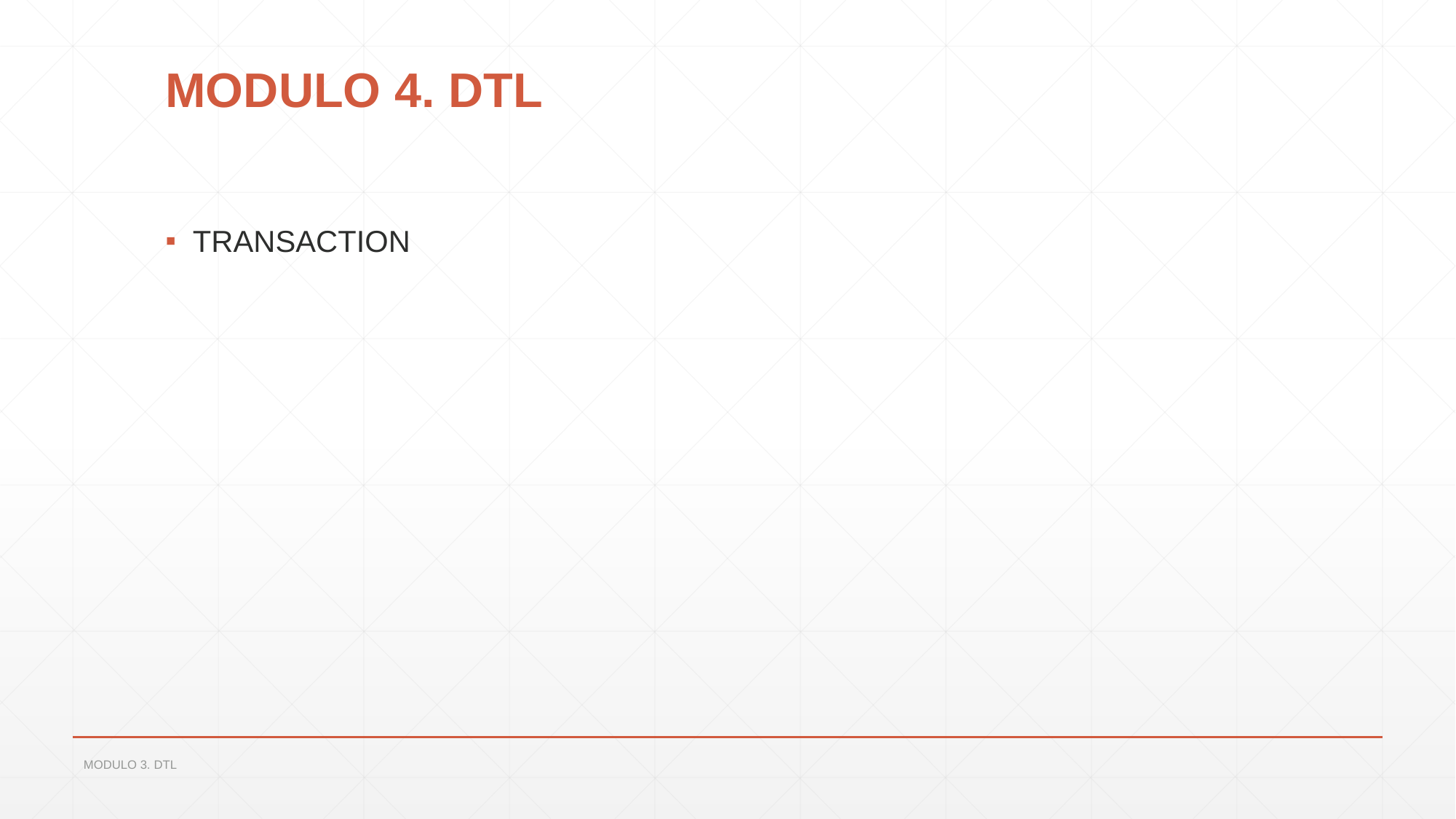

# MODULO 4. DTL

TRANSACTION

MODULO 3. DTL